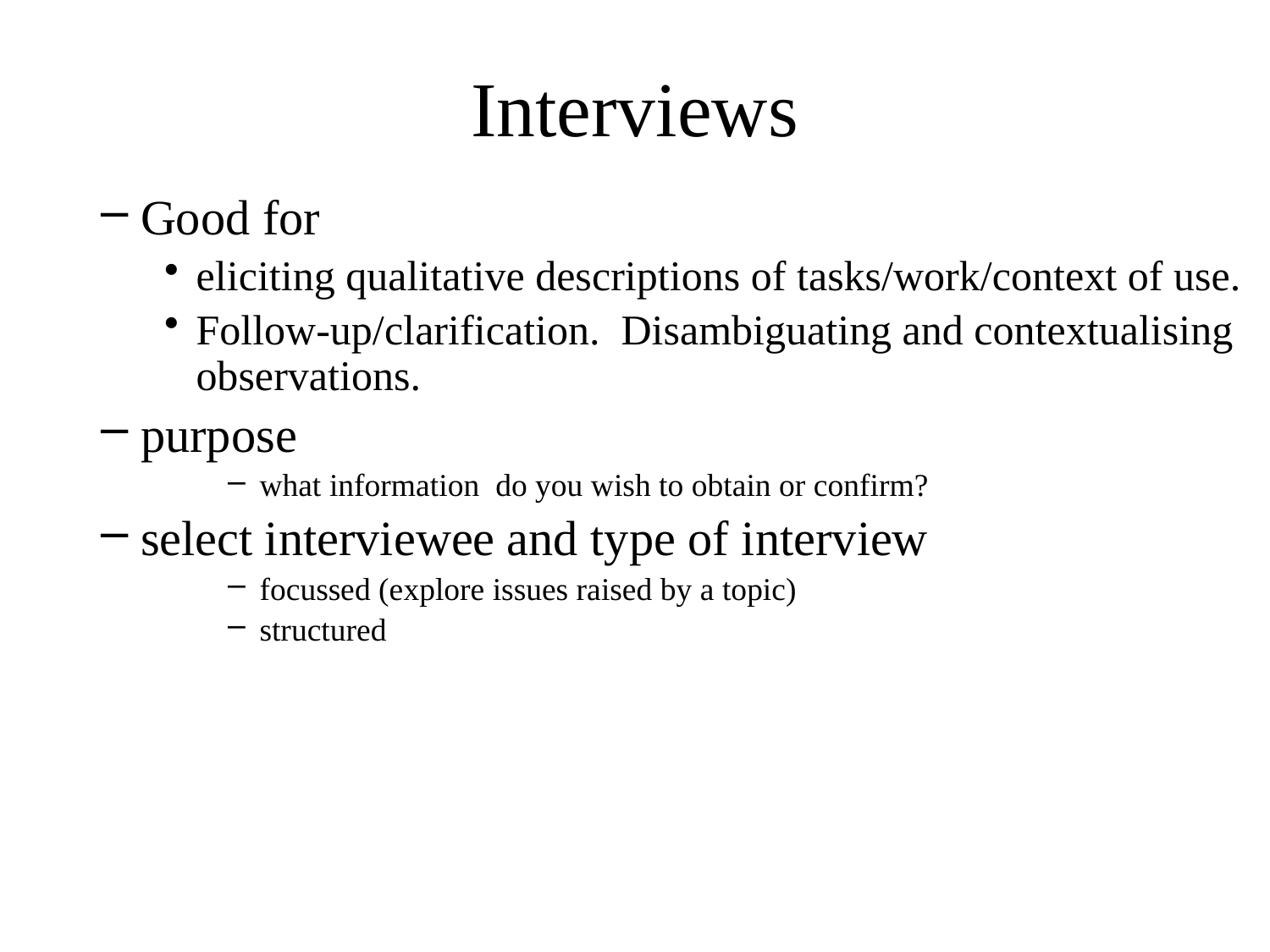

# Interviews
Good for
eliciting qualitative descriptions of tasks/work/context of use.
Follow-up/clarification.  Disambiguating and contextualising observations.
purpose
what information  do you wish to obtain or confirm?
select interviewee and type of interview
focussed (explore issues raised by a topic)
structured